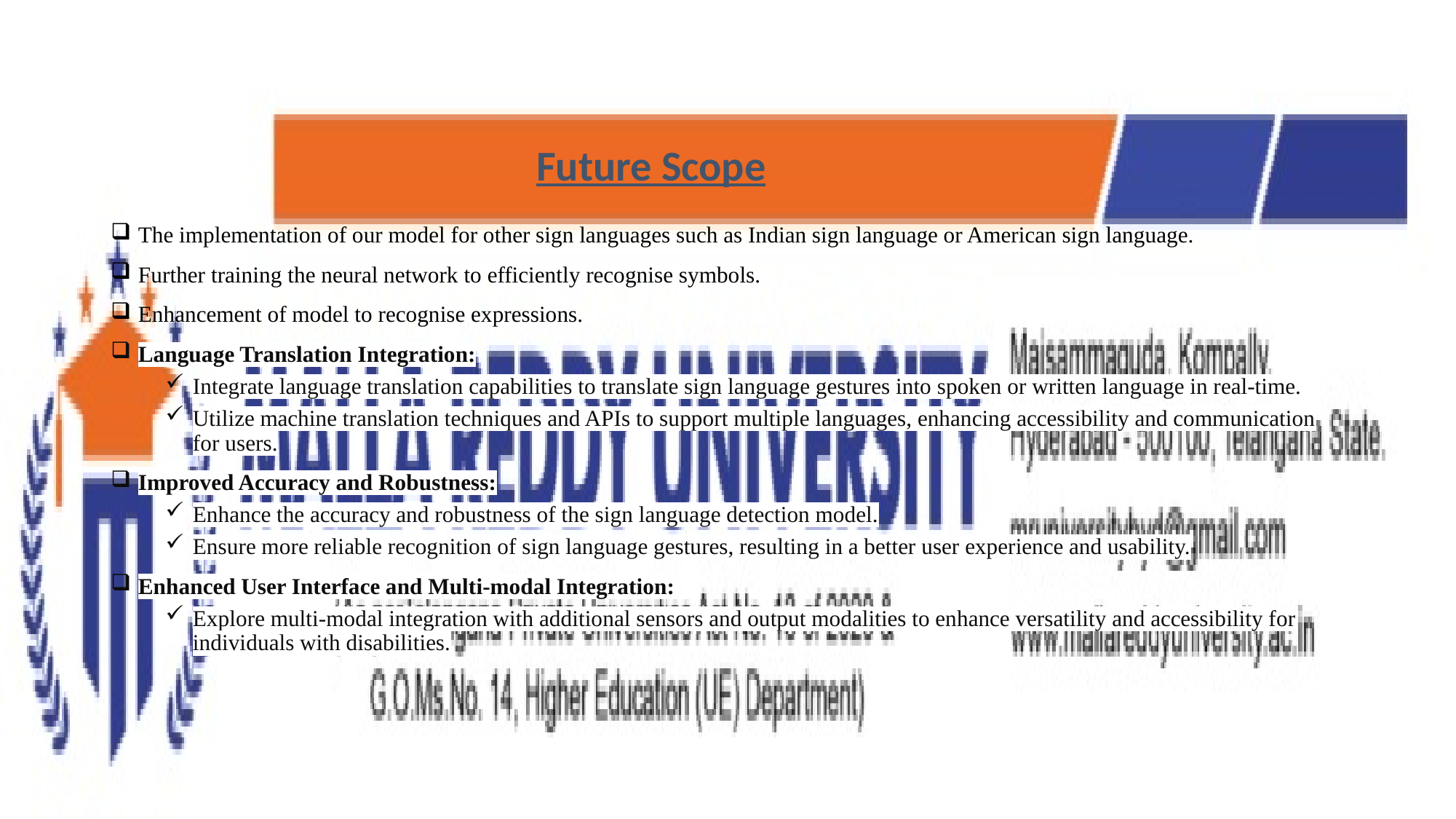

Future Scope
The implementation of our model for other sign languages such as Indian sign language or American sign language.
Further training the neural network to efficiently recognise symbols.
Enhancement of model to recognise expressions.
Language Translation Integration:
Integrate language translation capabilities to translate sign language gestures into spoken or written language in real-time.
Utilize machine translation techniques and APIs to support multiple languages, enhancing accessibility and communication for users.
Improved Accuracy and Robustness:
Enhance the accuracy and robustness of the sign language detection model.
Ensure more reliable recognition of sign language gestures, resulting in a better user experience and usability.
Enhanced User Interface and Multi-modal Integration:
Explore multi-modal integration with additional sensors and output modalities to enhance versatility and accessibility for individuals with disabilities.